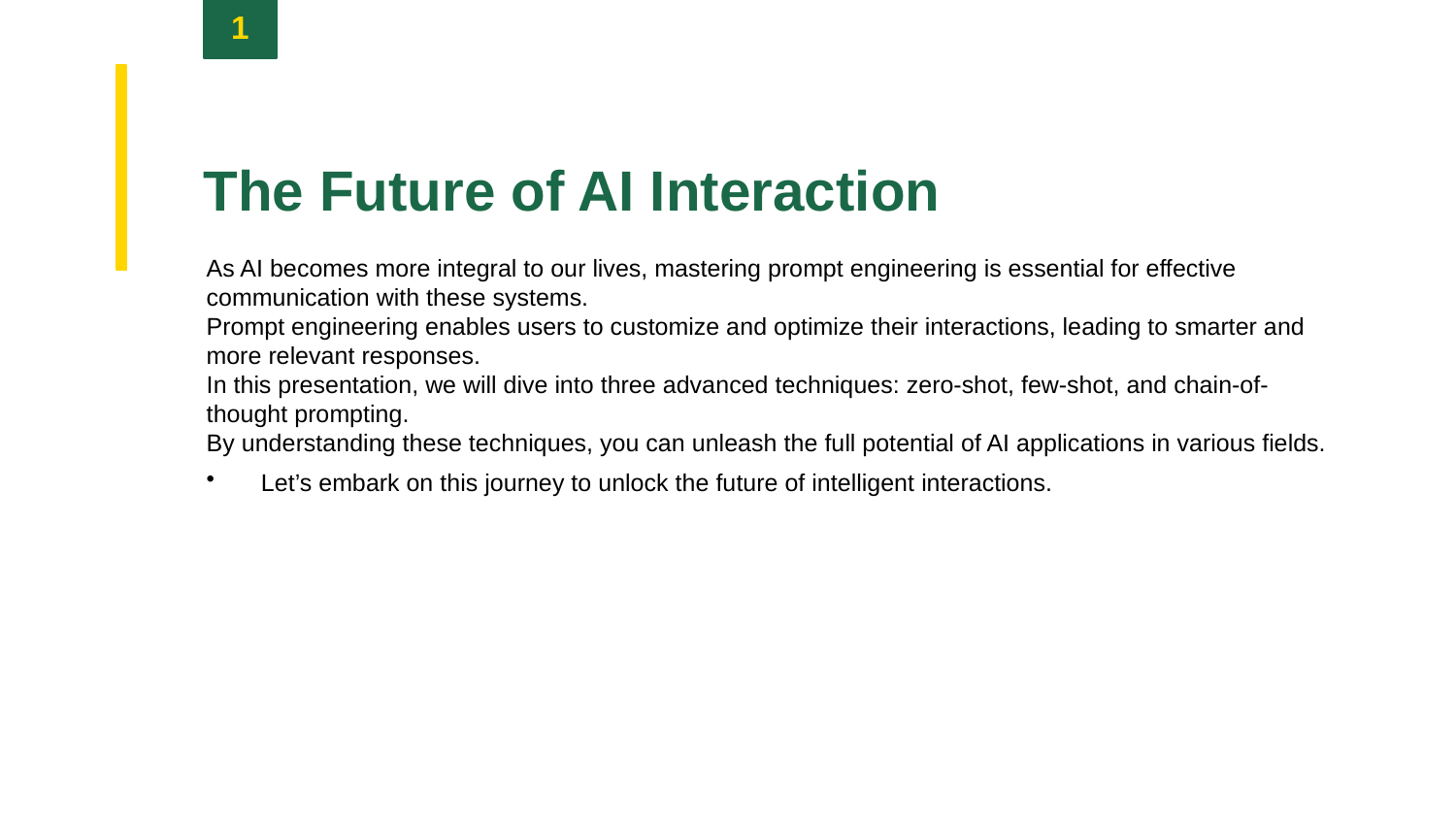

1

The Future of AI Interaction
As AI becomes more integral to our lives, mastering prompt engineering is essential for effective communication with these systems.
Prompt engineering enables users to customize and optimize their interactions, leading to smarter and more relevant responses.
In this presentation, we will dive into three advanced techniques: zero-shot, few-shot, and chain-of-thought prompting.
By understanding these techniques, you can unleash the full potential of AI applications in various fields.
Let’s embark on this journey to unlock the future of intelligent interactions.